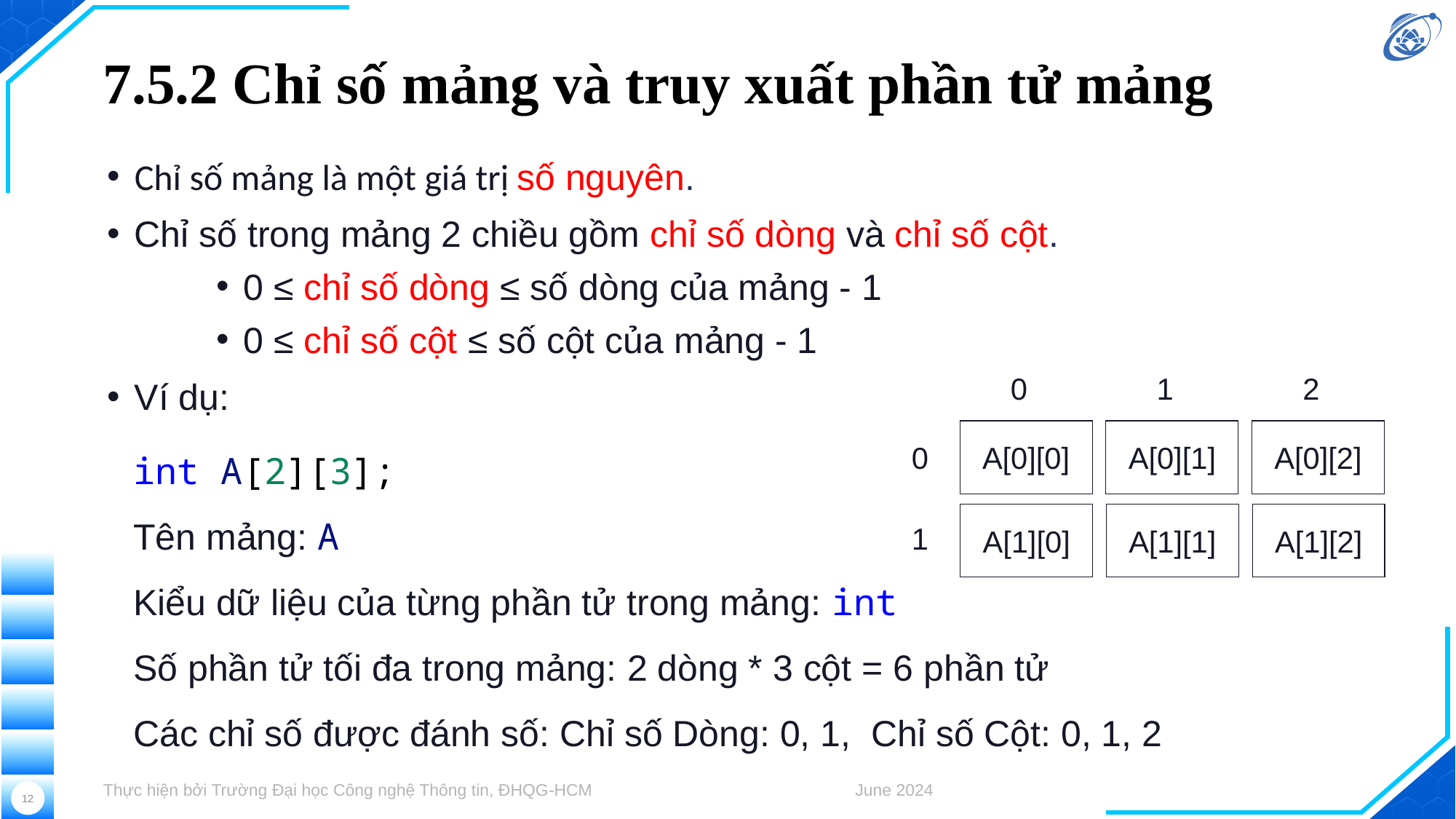

# 7.5.2 Chỉ số mảng và truy xuất phần tử mảng
Chỉ số mảng là một giá trị số nguyên.
Chỉ số trong mảng 2 chiều gồm chỉ số dòng và chỉ số cột.
0 ≤ chỉ số dòng ≤ số dòng của mảng - 1
0 ≤ chỉ số cột ≤ số cột của mảng - 1
Ví dụ:
0
1
2
A[0][0]
A[0][1]
A[0][2]
A[1][0]
A[1][1]
A[1][2]
0
1
int A[2][3];
Tên mảng: A
Kiểu dữ liệu của từng phần tử trong mảng: int
Số phần tử tối đa trong mảng: 2 dòng * 3 cột = 6 phần tử
Các chỉ số được đánh số: Chỉ số Dòng: 0, 1,  Chỉ số Cột: 0, 1, 2
Thực hiện bởi Trường Đại học Công nghệ Thông tin, ĐHQG-HCM
June 2024
12